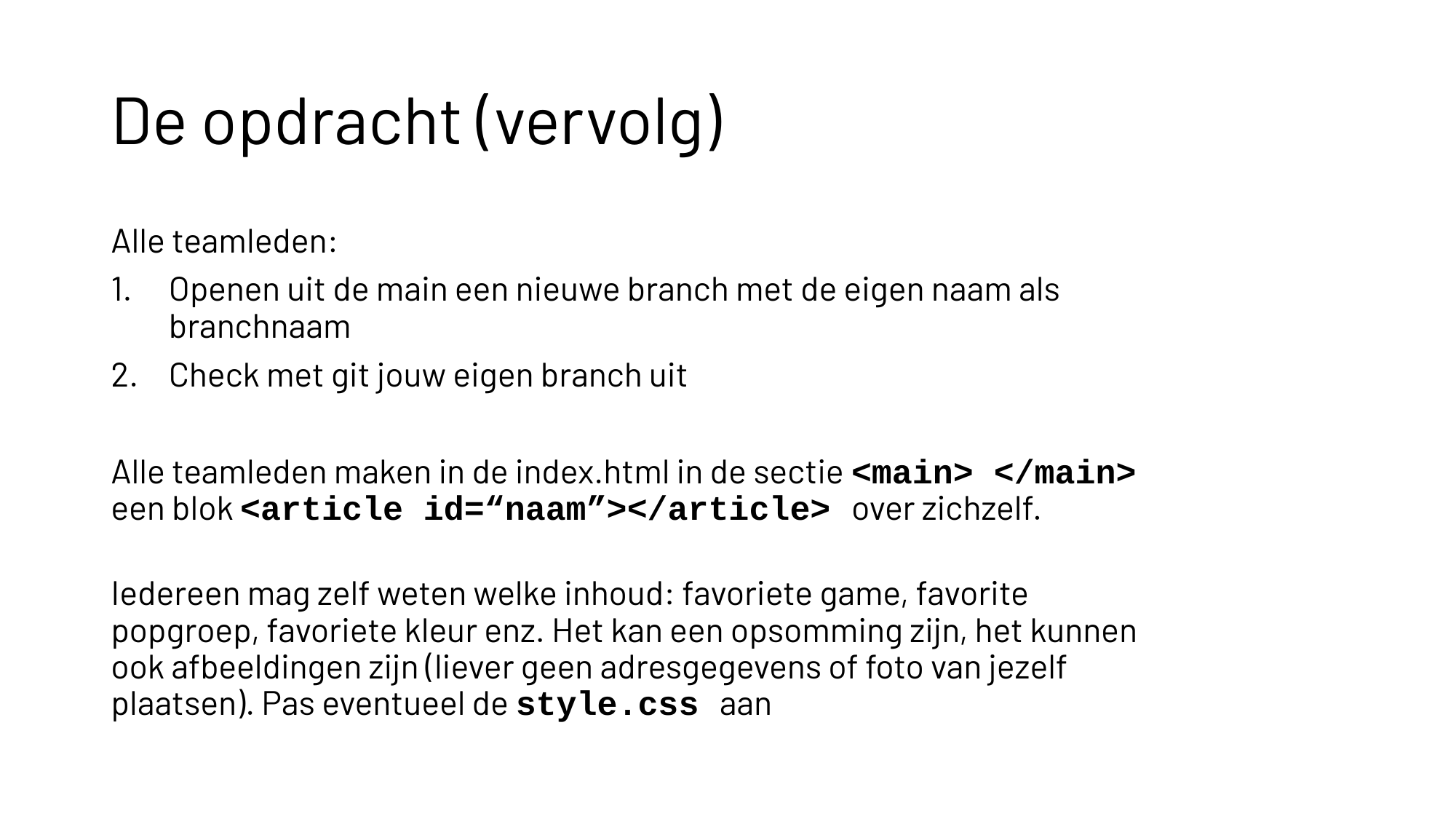

# De opdracht (vervolg)
Alle teamleden:
Openen uit de main een nieuwe branch met de eigen naam als branchnaam
Check met git jouw eigen branch uit

Alle teamleden maken in de index.html in de sectie <main> </main> een blok <article id=“naam”></article> over zichzelf.
Iedereen mag zelf weten welke inhoud: favoriete game, favorite popgroep, favoriete kleur enz. Het kan een opsomming zijn, het kunnen ook afbeeldingen zijn (liever geen adresgegevens of foto van jezelf plaatsen). Pas eventueel de style.css aan